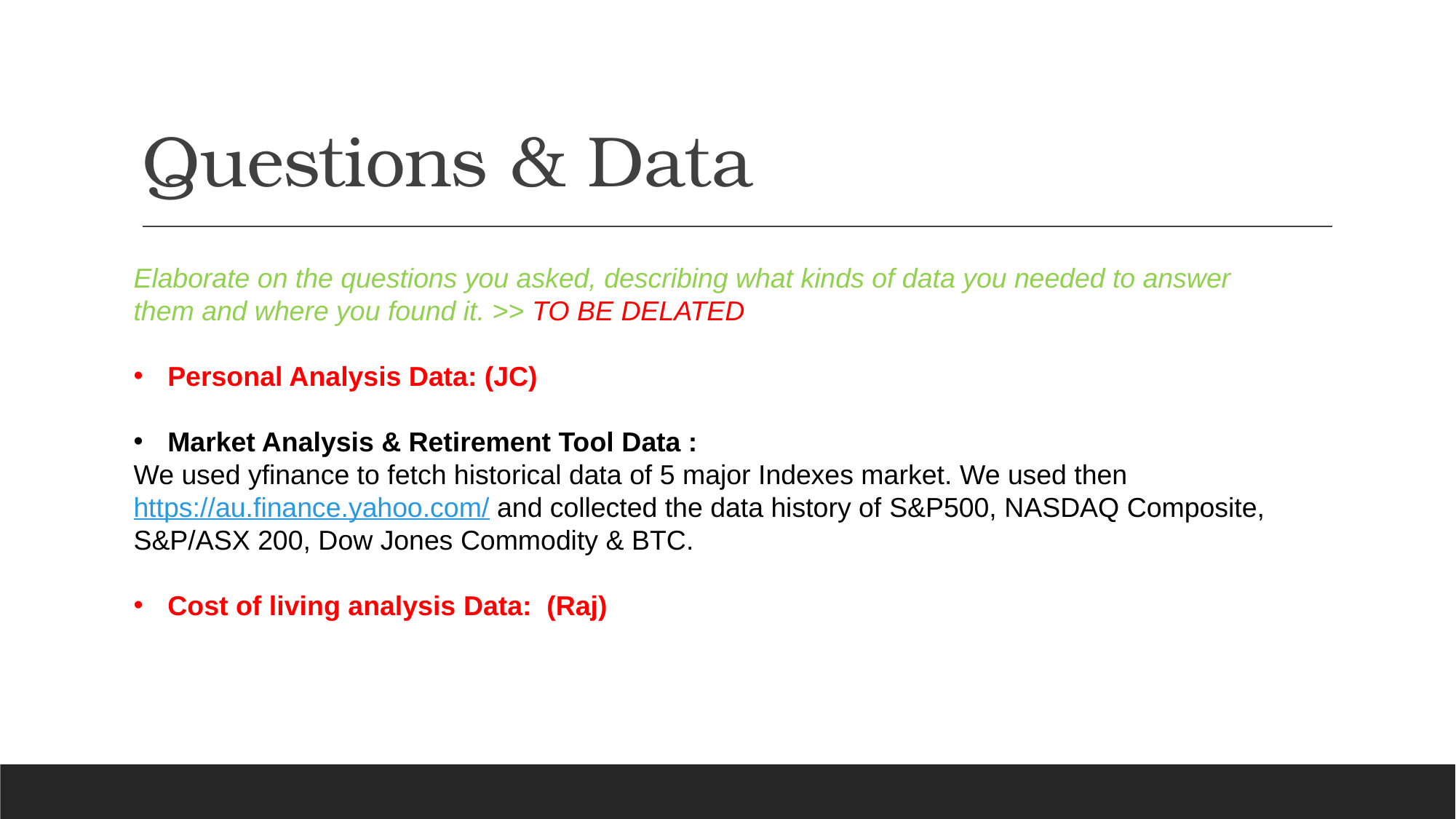

# Questions & Data
Elaborate on the questions you asked, describing what kinds of data you needed to answer them and where you found it. >> TO BE DELATED

Personal Analysis Data: (JC)

Market Analysis & Retirement Tool Data :
We used yfinance to fetch historical data of 5 major Indexes market. We used then https://au.finance.yahoo.com/ and collected the data history of S&P500, NASDAQ Composite, S&P/ASX 200, Dow Jones Commodity & BTC.

Cost of living analysis Data:  (Raj)